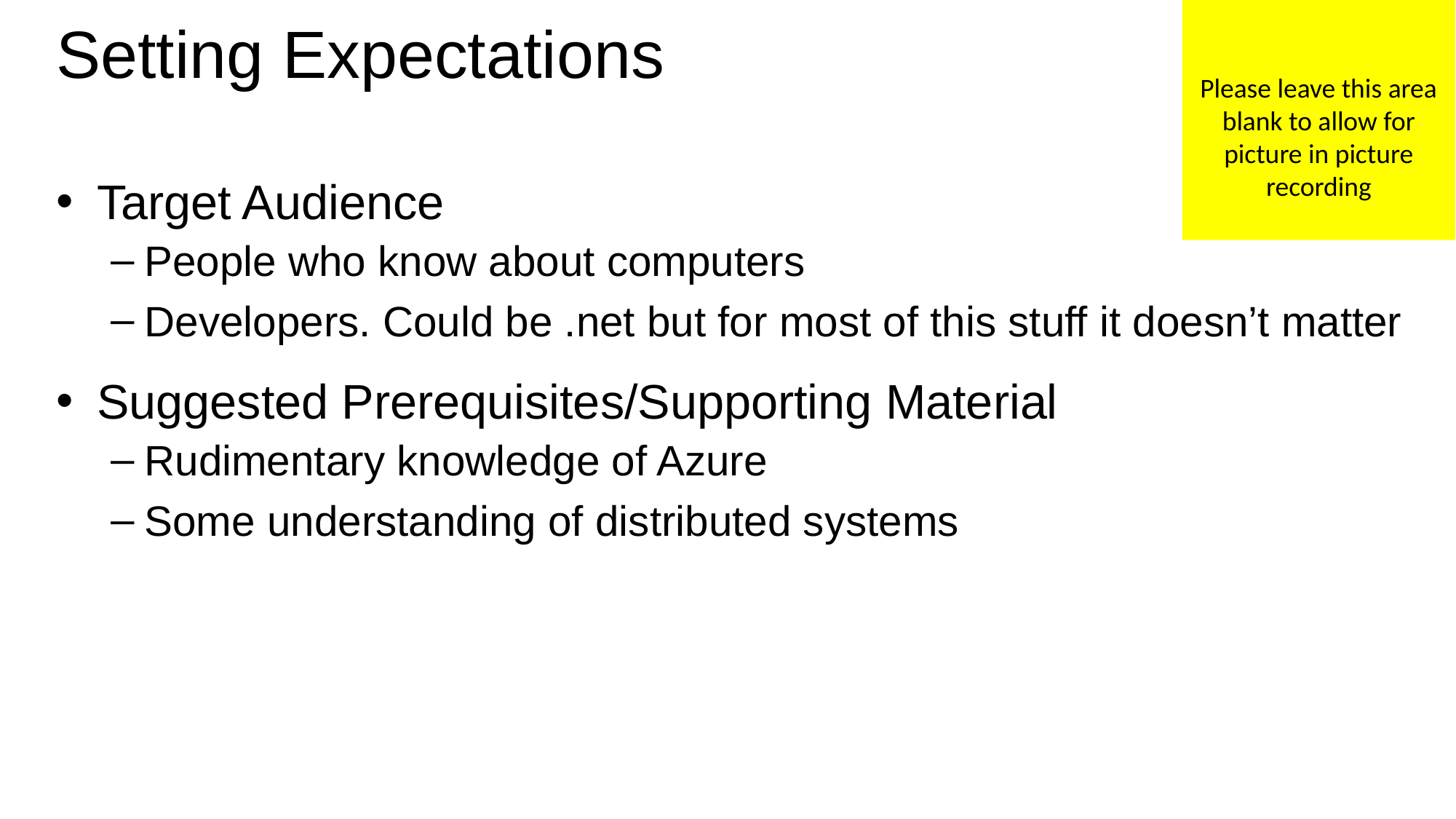

Please leave this area blank to allow for picture in picture recording

# Setting Expectations
Target Audience
People who know about computers
Developers. Could be .net but for most of this stuff it doesn’t matter
Suggested Prerequisites/Supporting Material
Rudimentary knowledge of Azure
Some understanding of distributed systems